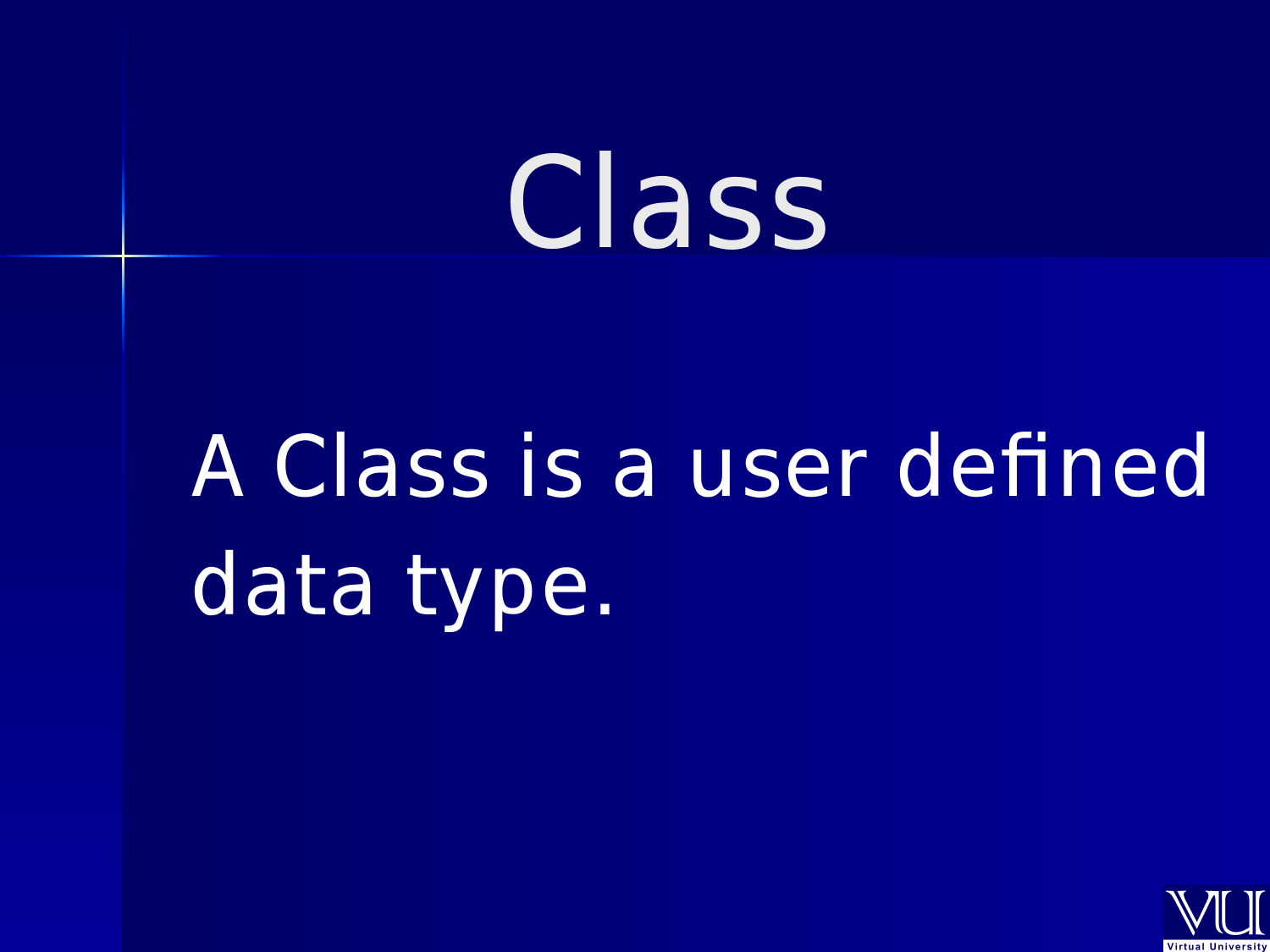

# Class
A Class is a user defined
data type.